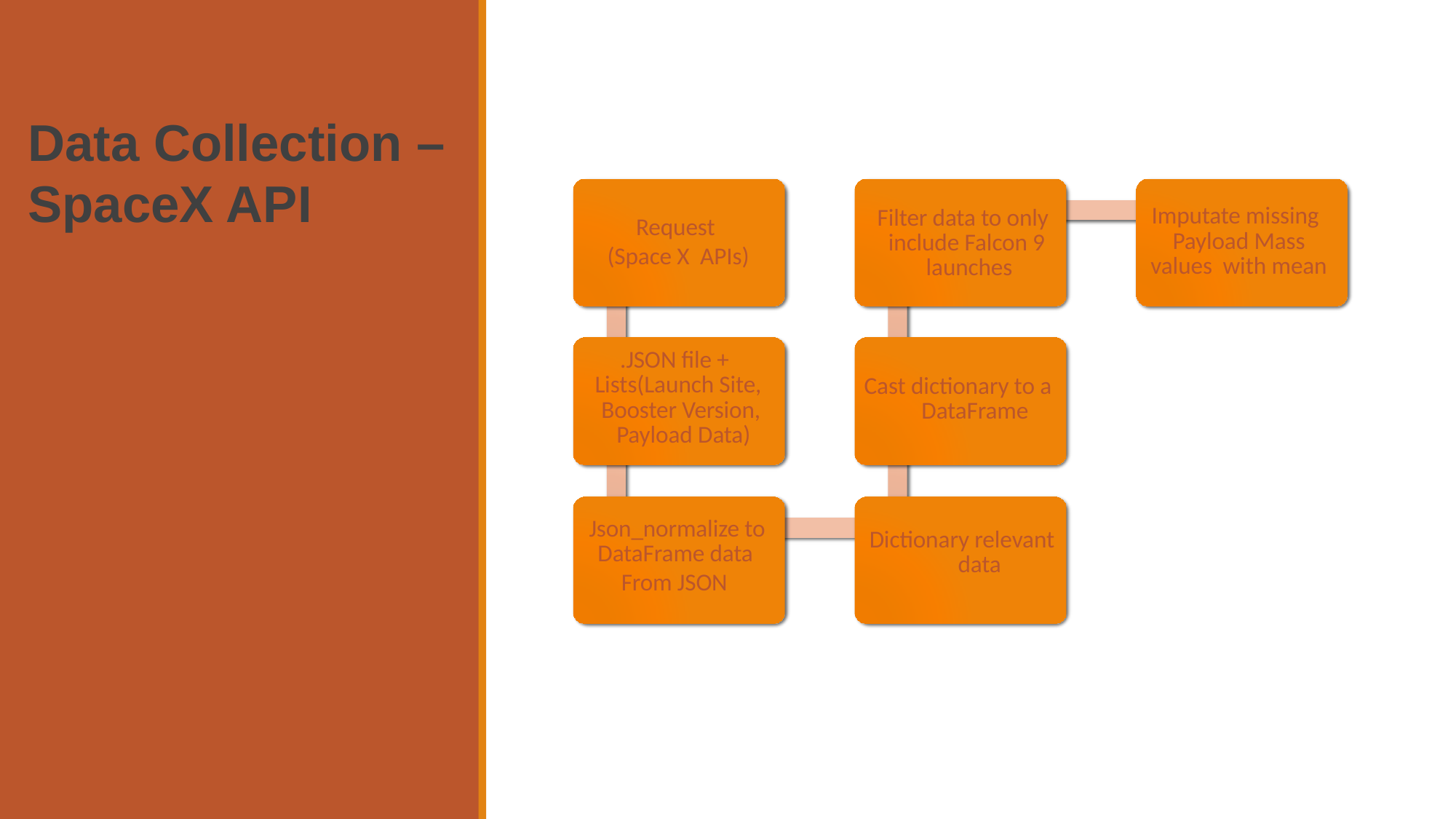

Data Collection –
SpaceX API

          Imputate missing  Payload Mass values  with mean
# Filter data to only include Falcon 9  launches

Request
(Space X  APIs)

         .JSON file +   Lists(Launch Site,   Booster Version,  Payload Data)

     Cast dictionary to a  DataFrame

          Json_normalize to  DataFrame data
        From JSON
          Dictionary relevant     data